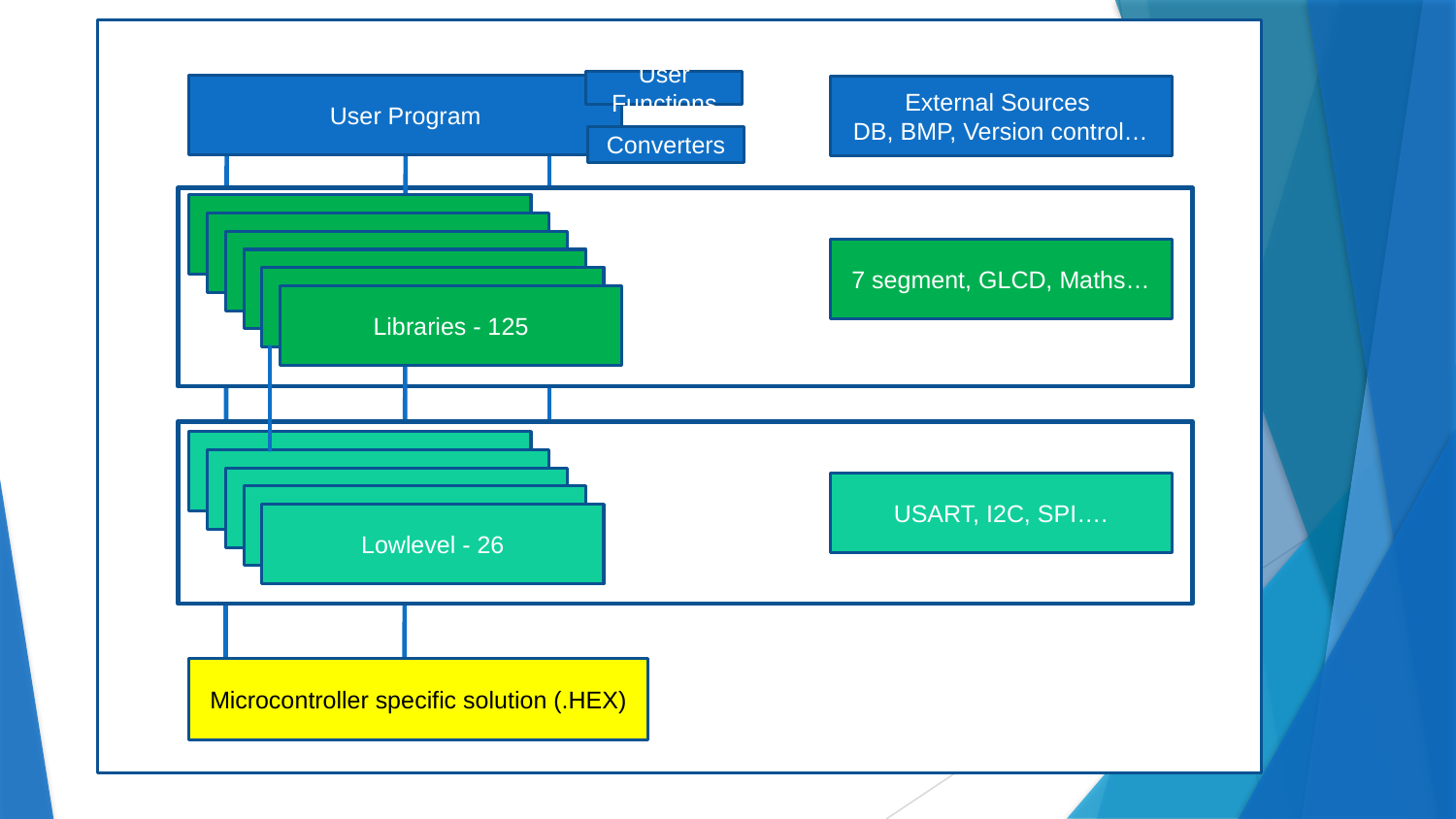

User Functions
User Program
External Sources
DB, BMP, Version control…
Converters
r

7 segment, GLCD, Maths…

Libraries - 125
r

USART, I2C, SPI….

Lowlevel - 26
Microcontroller specific solution (.HEX)